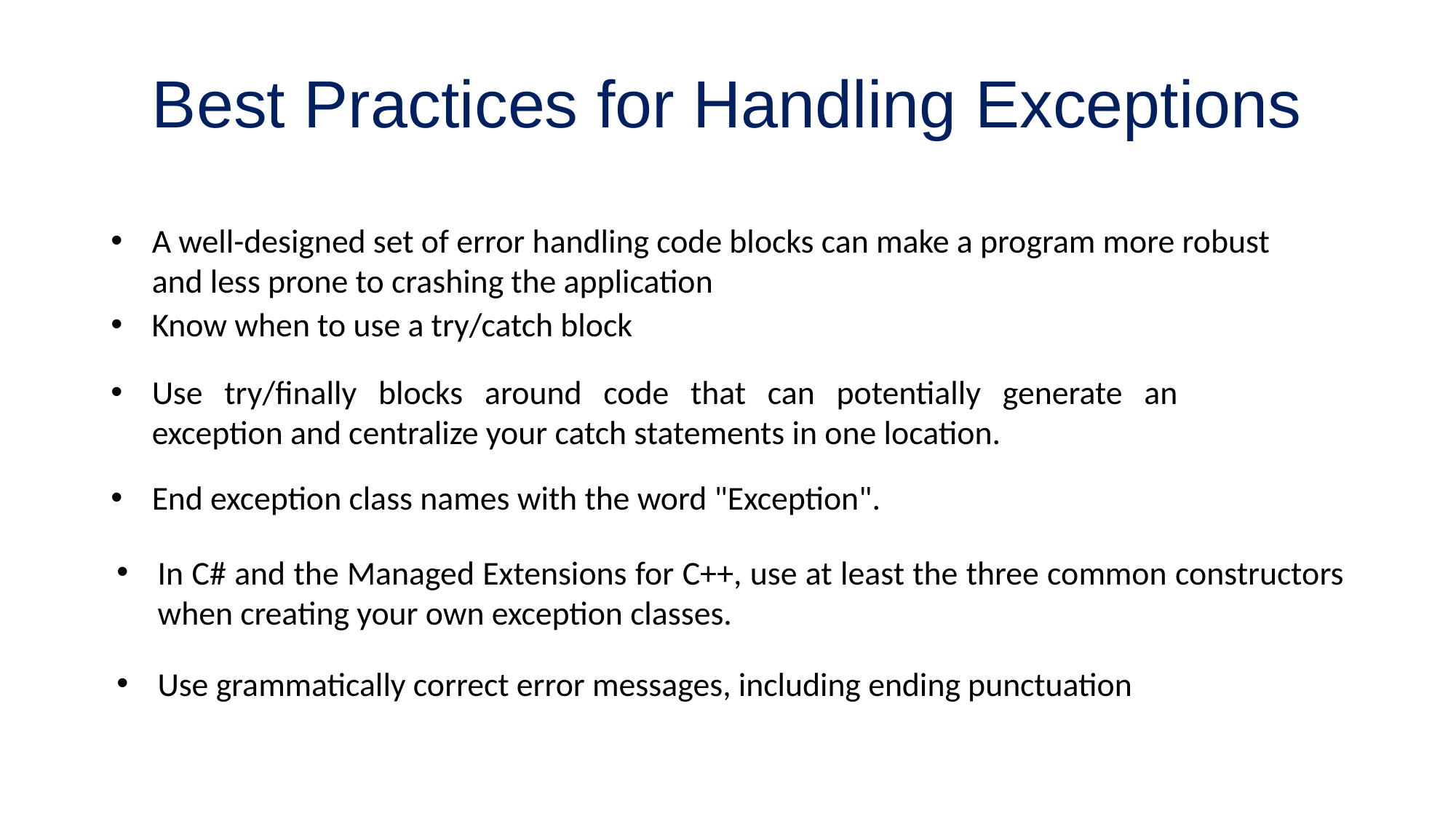

# Best Practices for Handling Exceptions
A well-designed set of error handling code blocks can make a program more robust and less prone to crashing the application
Know when to use a try/catch block
Use try/finally blocks around code that can potentially generate an exception and centralize your catch statements in one location.
End exception class names with the word "Exception".

In C# and the Managed Extensions for C++, use at least the three common constructors when creating your own exception classes.
Use grammatically correct error messages, including ending punctuation